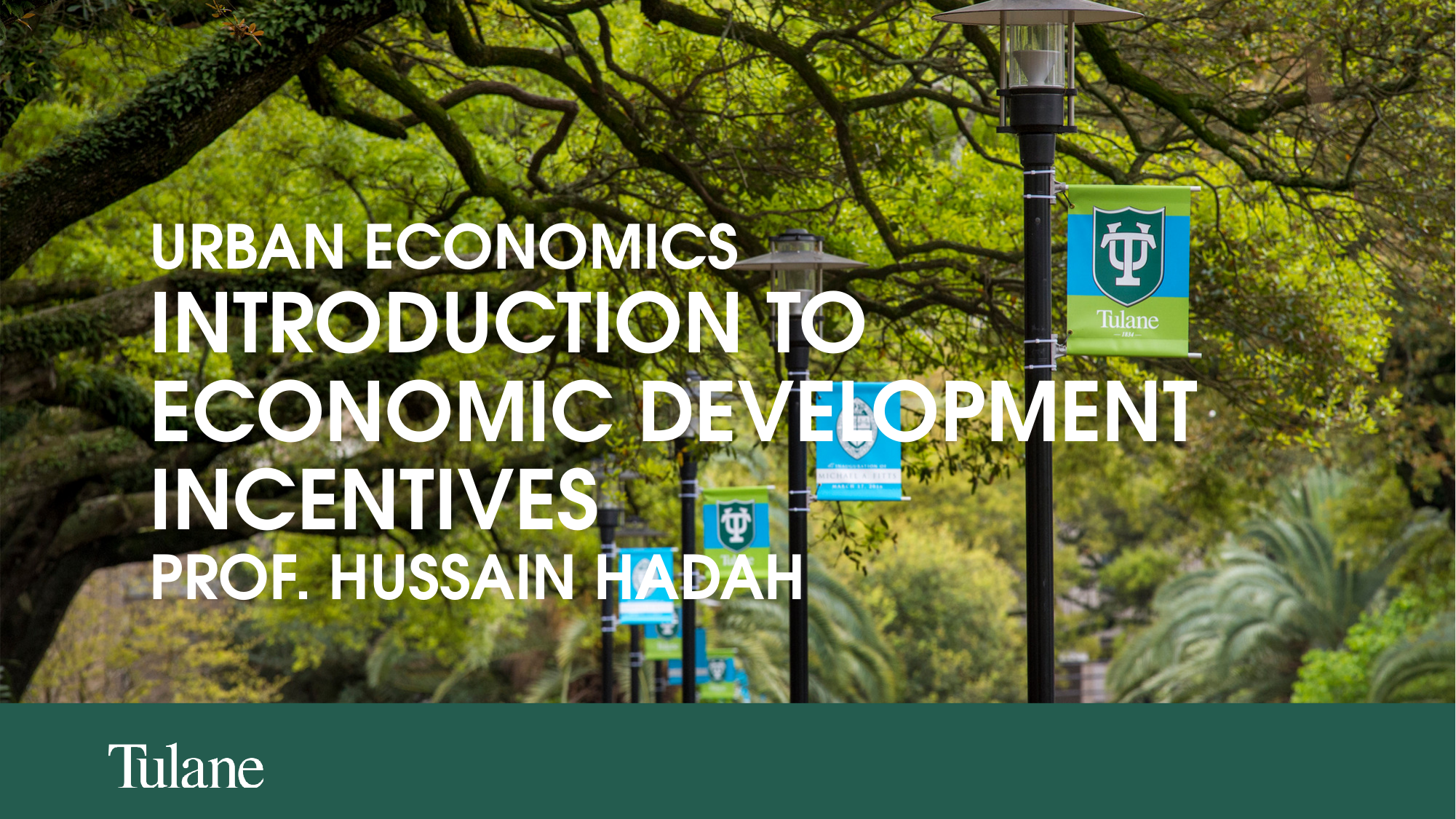

Urban Economics
Introduction to Economic Development Incentives
Prof. HUSSAIN HADAH